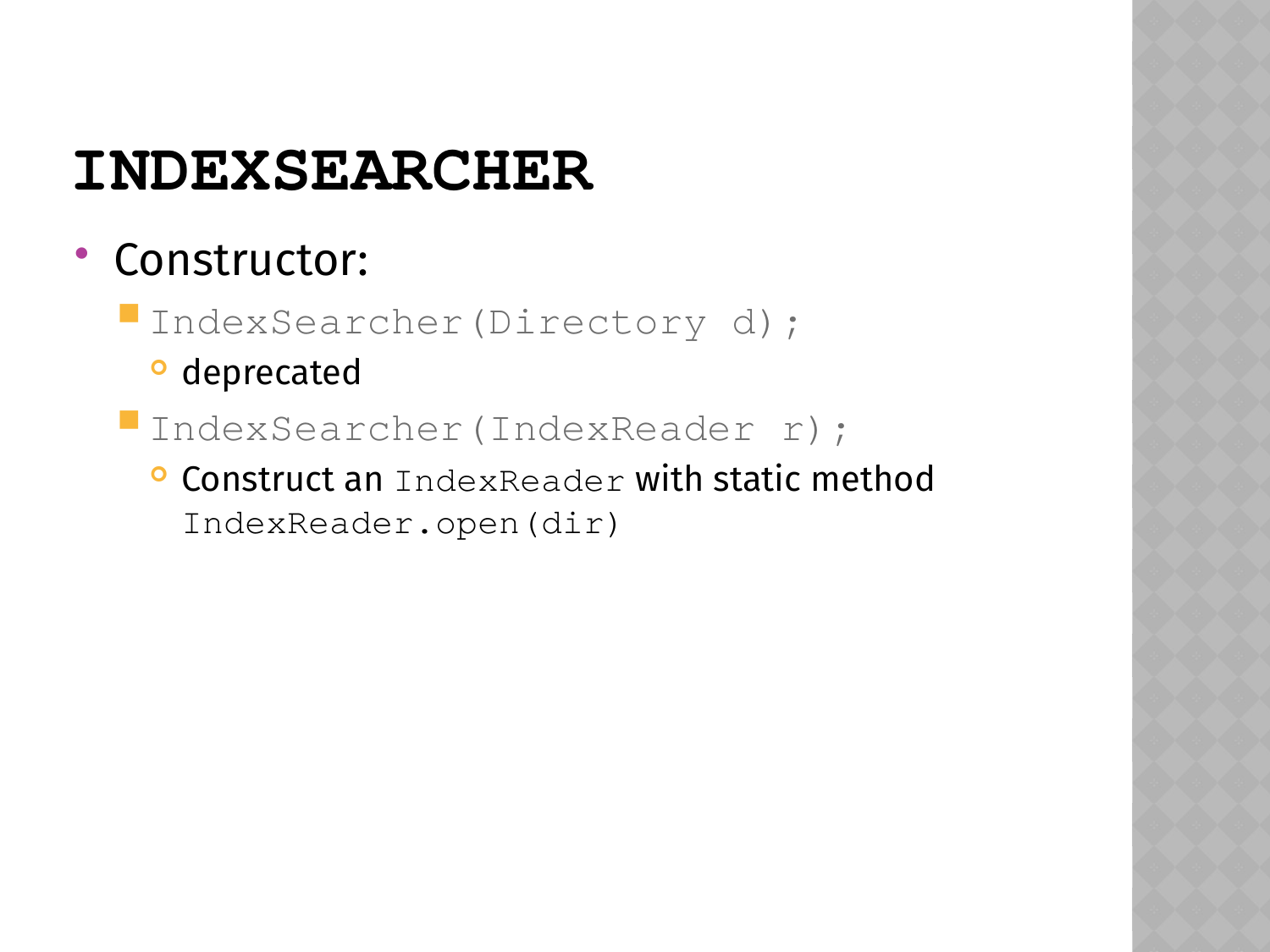

# IndexSearcher
Constructor:
IndexSearcher(Directory d);
deprecated
IndexSearcher(IndexReader r);
Construct an IndexReader with static method IndexReader.open(dir)